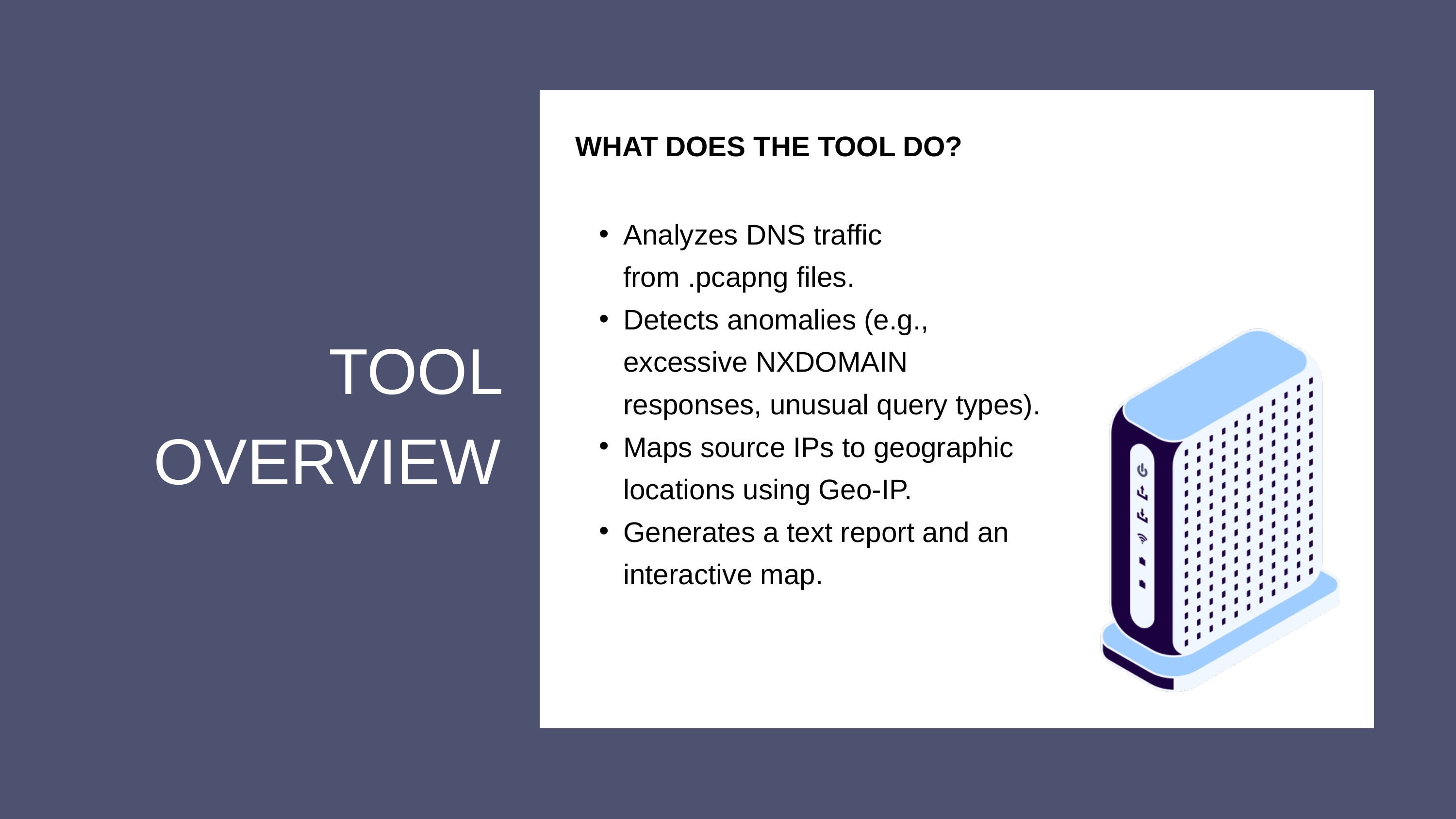

WHAT DOES THE TOOL DO?
Analyzes DNS traffic from .pcapng files.
Detects anomalies (e.g., excessive NXDOMAIN responses, unusual query types).
Maps source IPs to geographic locations using Geo-IP.
Generates a text report and an interactive map.

TOOL OVERVIEW